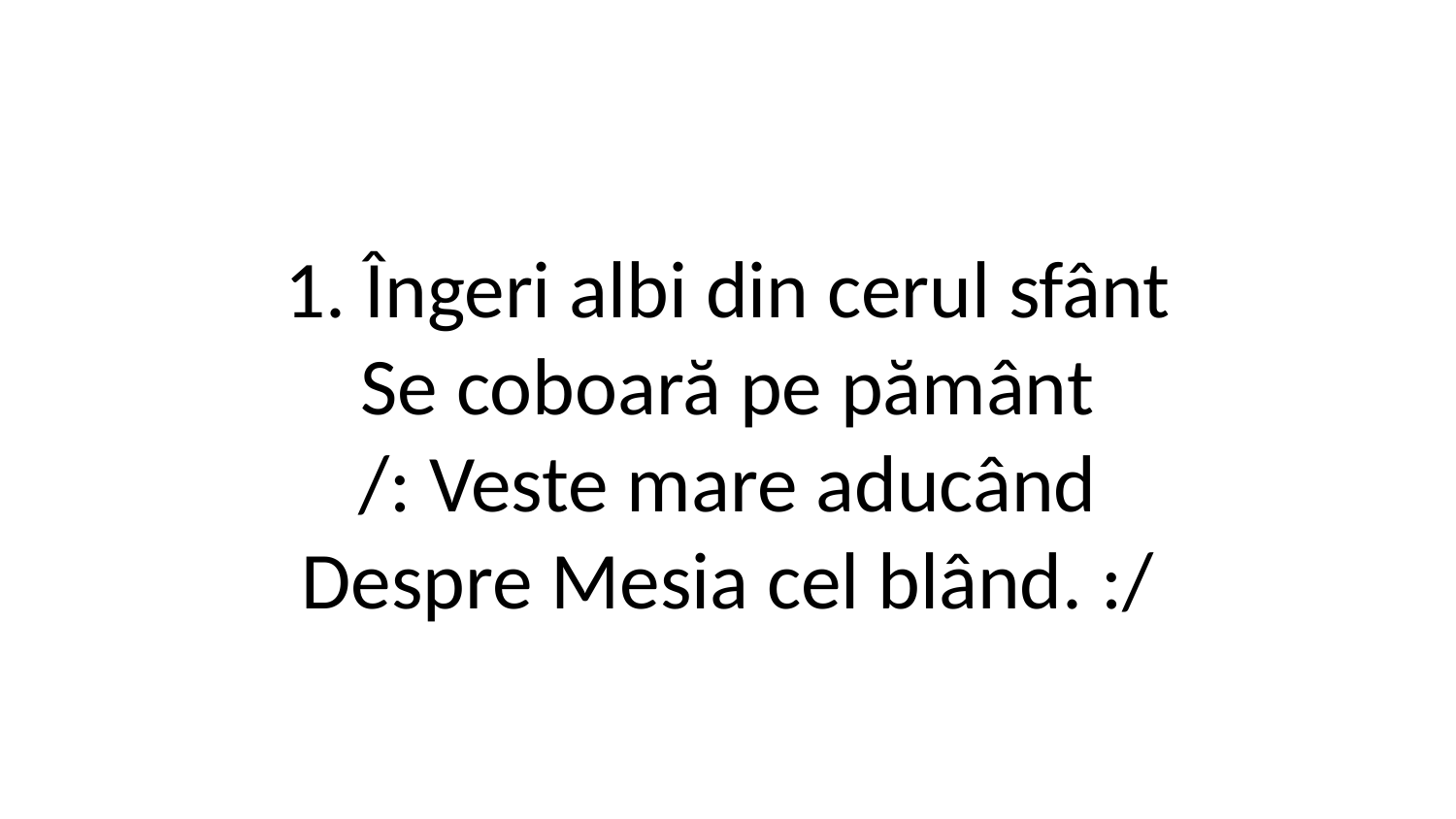

1. Îngeri albi din cerul sfânt
Se coboară pe pământ
/: Veste mare aducând
Despre Mesia cel blând. :/